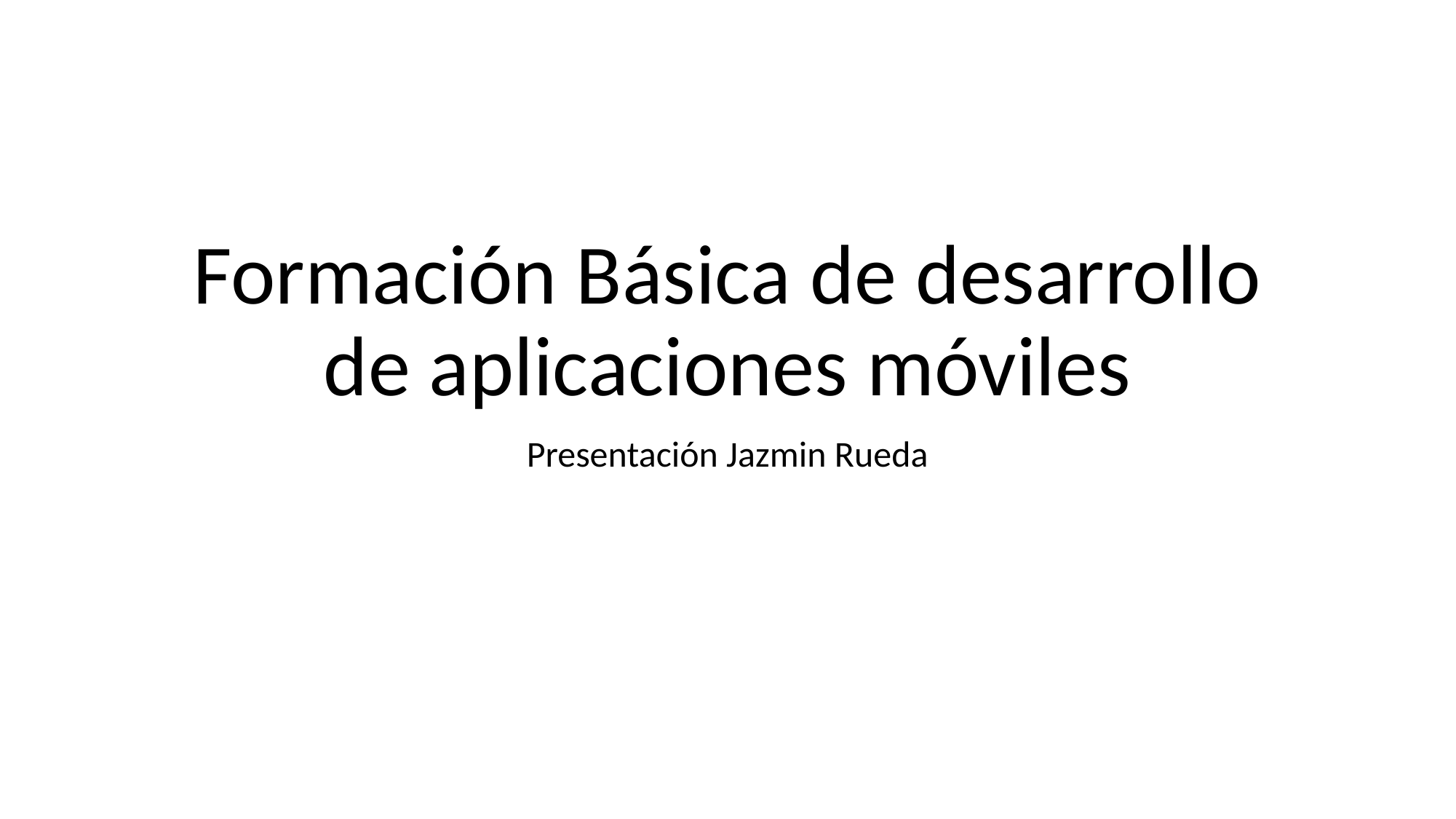

# Formación Básica de desarrollo de aplicaciones móviles
Presentación Jazmin Rueda